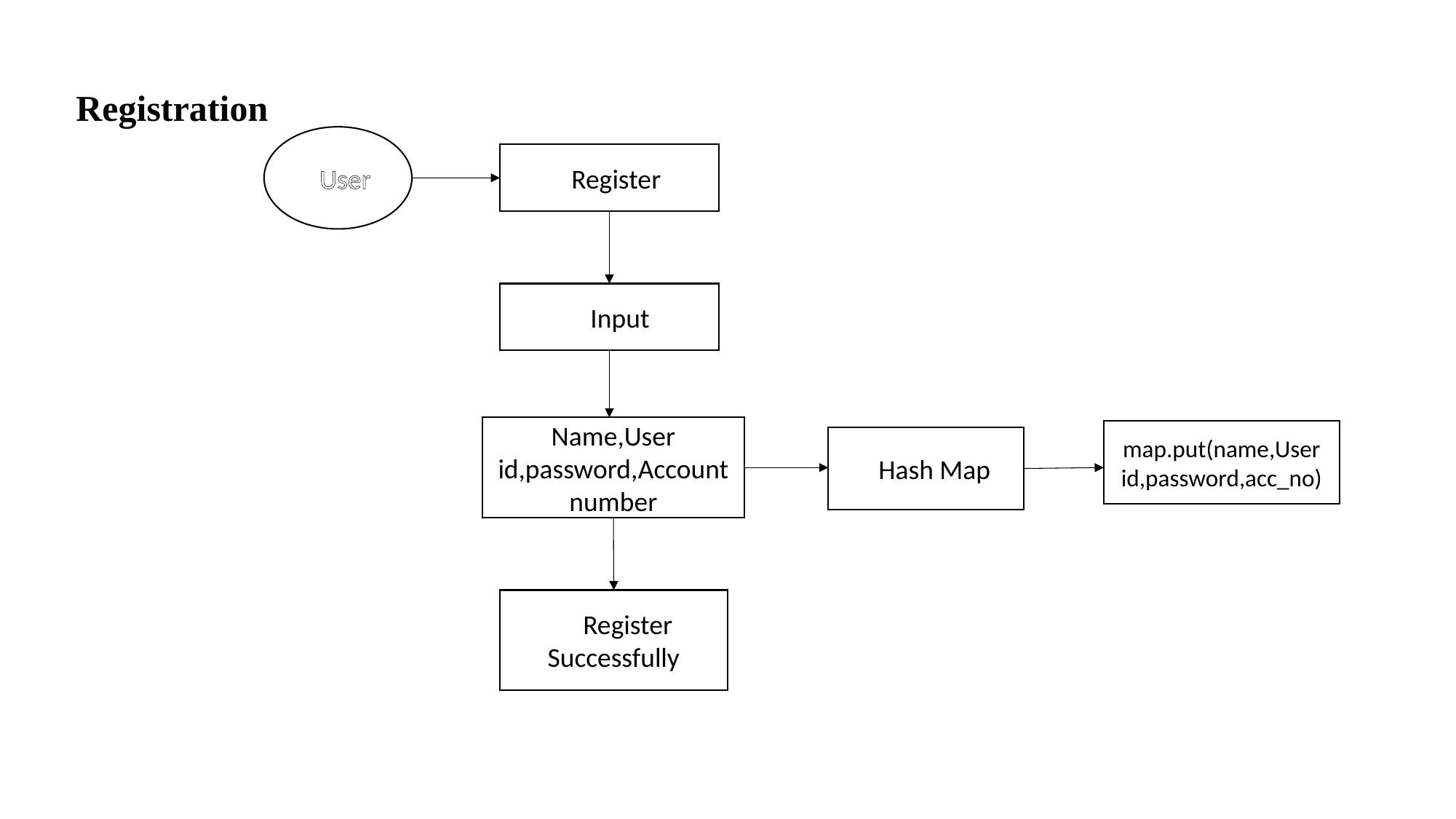

Registration
uUser
eRegister
InInput
Name,User id,password,Account number
map.put(name,User id,password,acc_no)
HHash Map
ReRegister Successfully